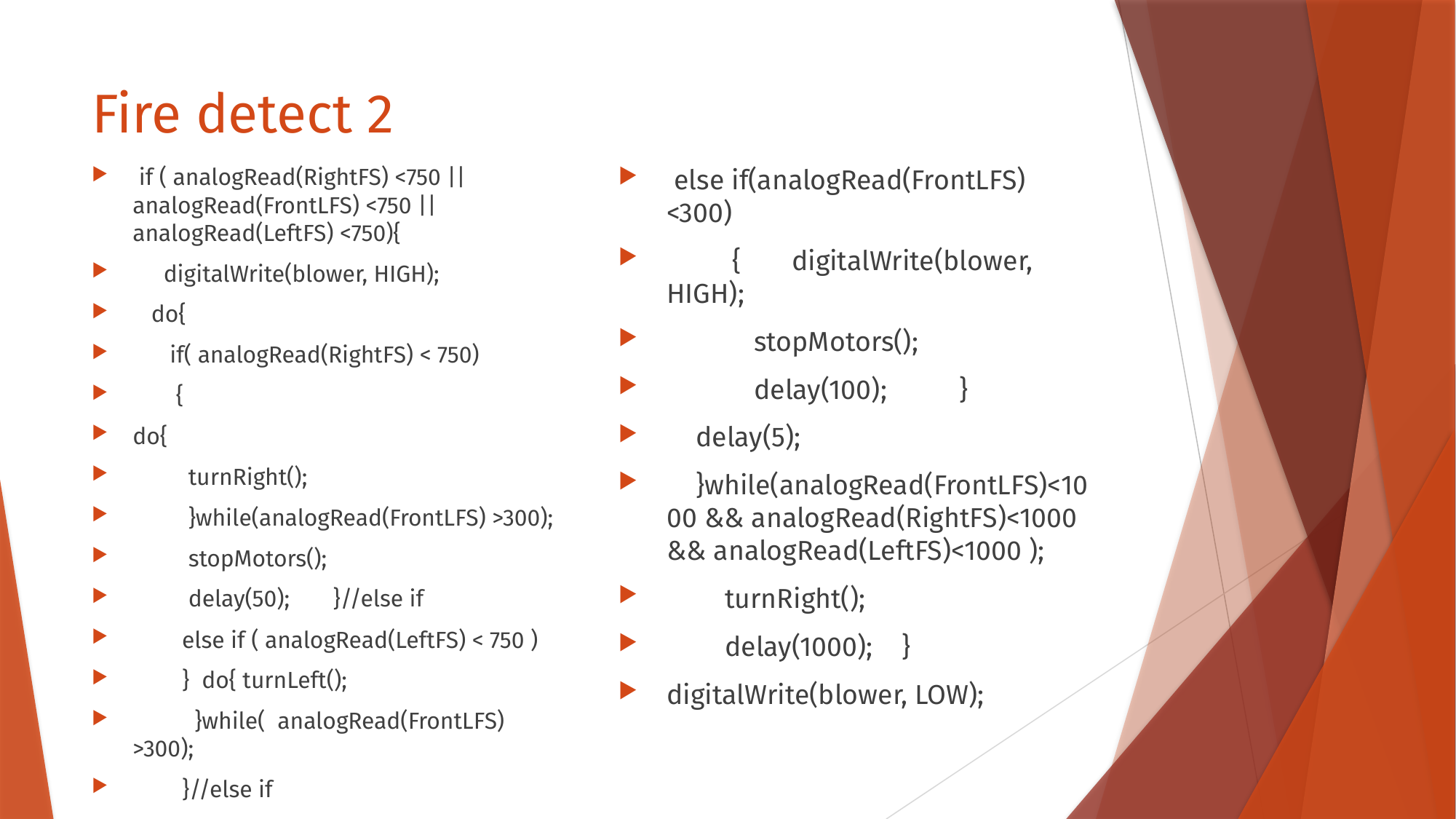

# Fire detect 2
 if ( analogRead(RightFS) <750 || analogRead(FrontLFS) <750 || analogRead(LeftFS) <750){
     digitalWrite(blower, HIGH);
   do{
      if( analogRead(RightFS) < 750)
       {
do{
         turnRight();
         }while(analogRead(FrontLFS) >300);
         stopMotors();
         delay(50);       }//else if
        else if ( analogRead(LeftFS) < 750 )
        }  do{ turnLeft();
          }while(  analogRead(FrontLFS) >300);
        }//else if
 else if(analogRead(FrontLFS) <300)
         {       digitalWrite(blower, HIGH);
            stopMotors();
            delay(100);          }
    delay(5);
    }while(analogRead(FrontLFS)<1000 && analogRead(RightFS)<1000 && analogRead(LeftFS)<1000 );
        turnRight();
        delay(1000);    }
digitalWrite(blower, LOW);